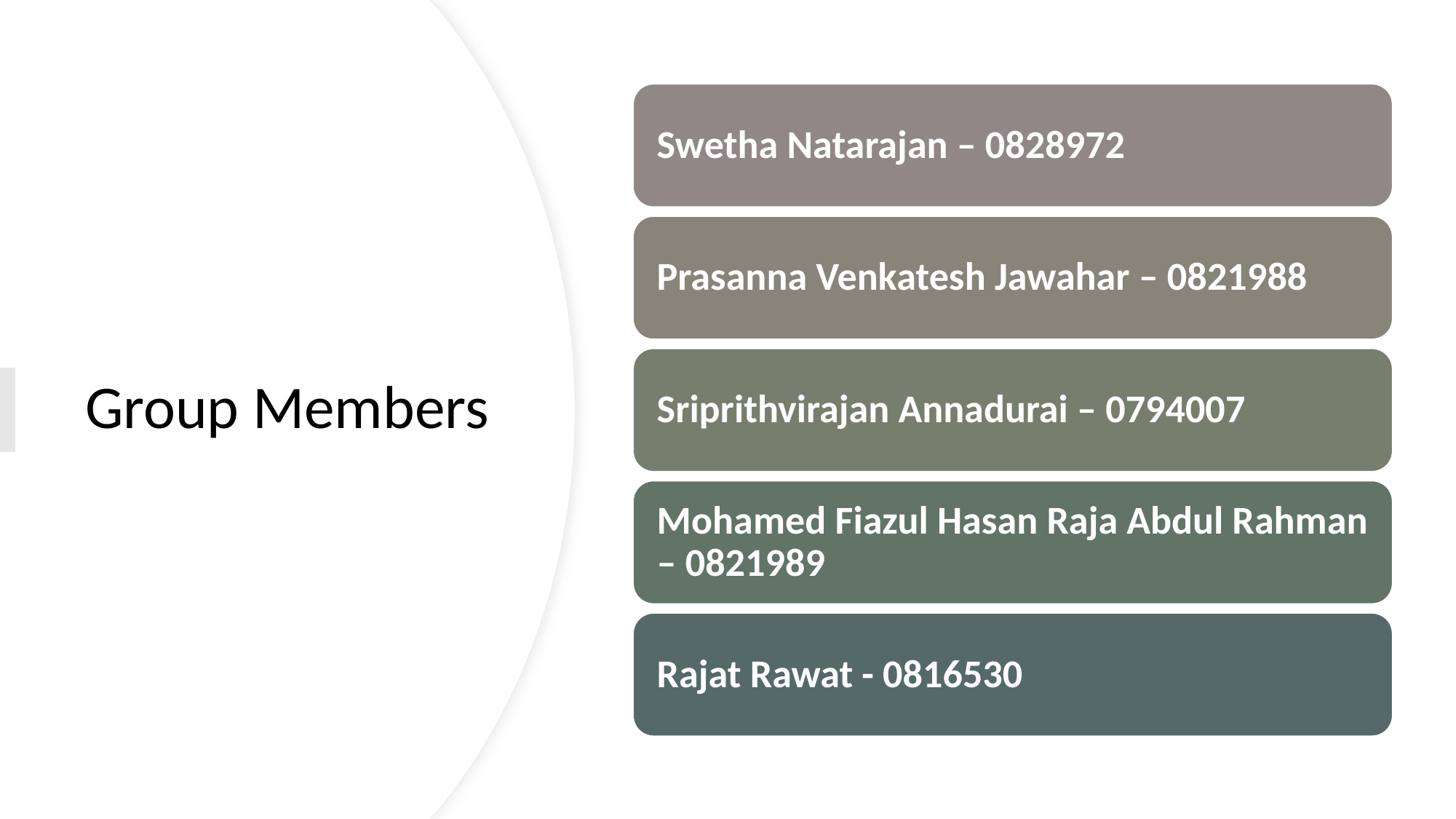

Swetha Natarajan – 0828972
Prasanna Venkatesh Jawahar – 0821988
Sriprithvirajan Annadurai – 0794007
Mohamed Fiazul Hasan Raja Abdul Rahman – 0821989
Rajat Rawat - 0816530
# Group Members